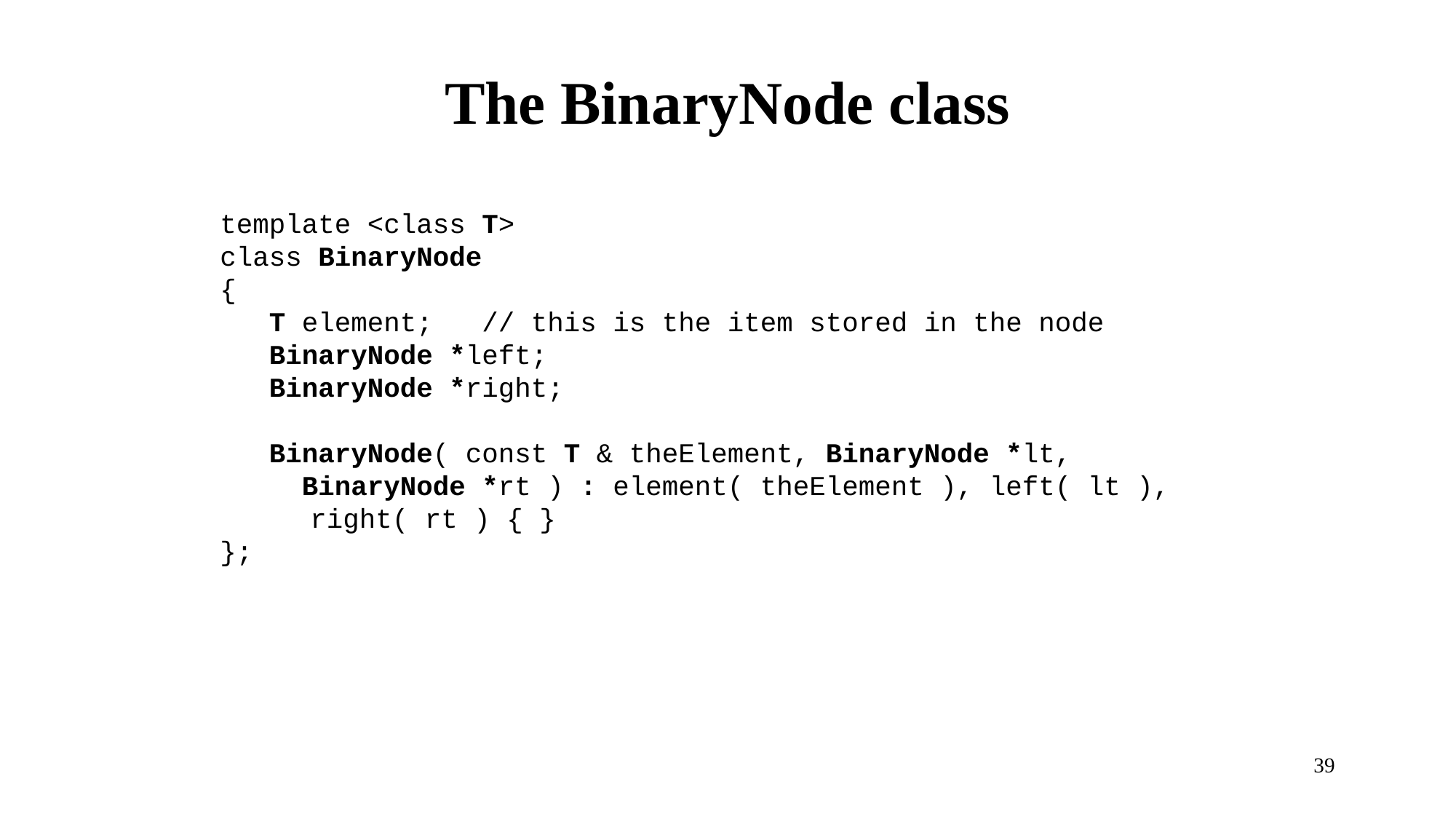

# The BinaryNode class

template <class T>
class BinaryNode
{
   T element;   // this is the item stored in the node
   BinaryNode *left;
   BinaryNode *right;

   BinaryNode( const T & theElement, BinaryNode *lt,
     BinaryNode *rt ) : element( theElement ), left( lt ),
   right( rt ) { }
};
39